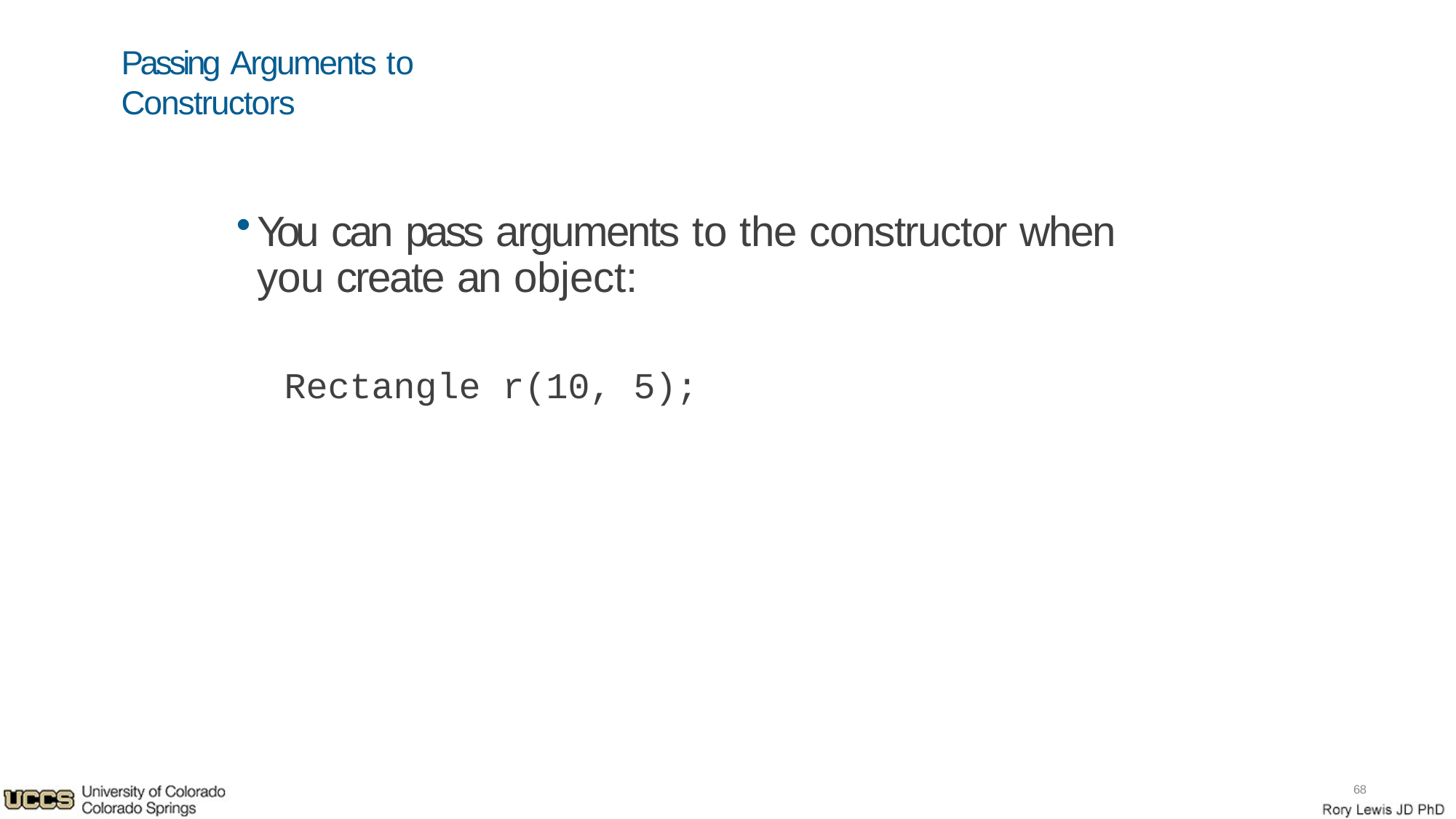

Passing Arguments to Constructors
You can pass arguments to the constructor when you create an object:

Rectangle r(10, 5);
68